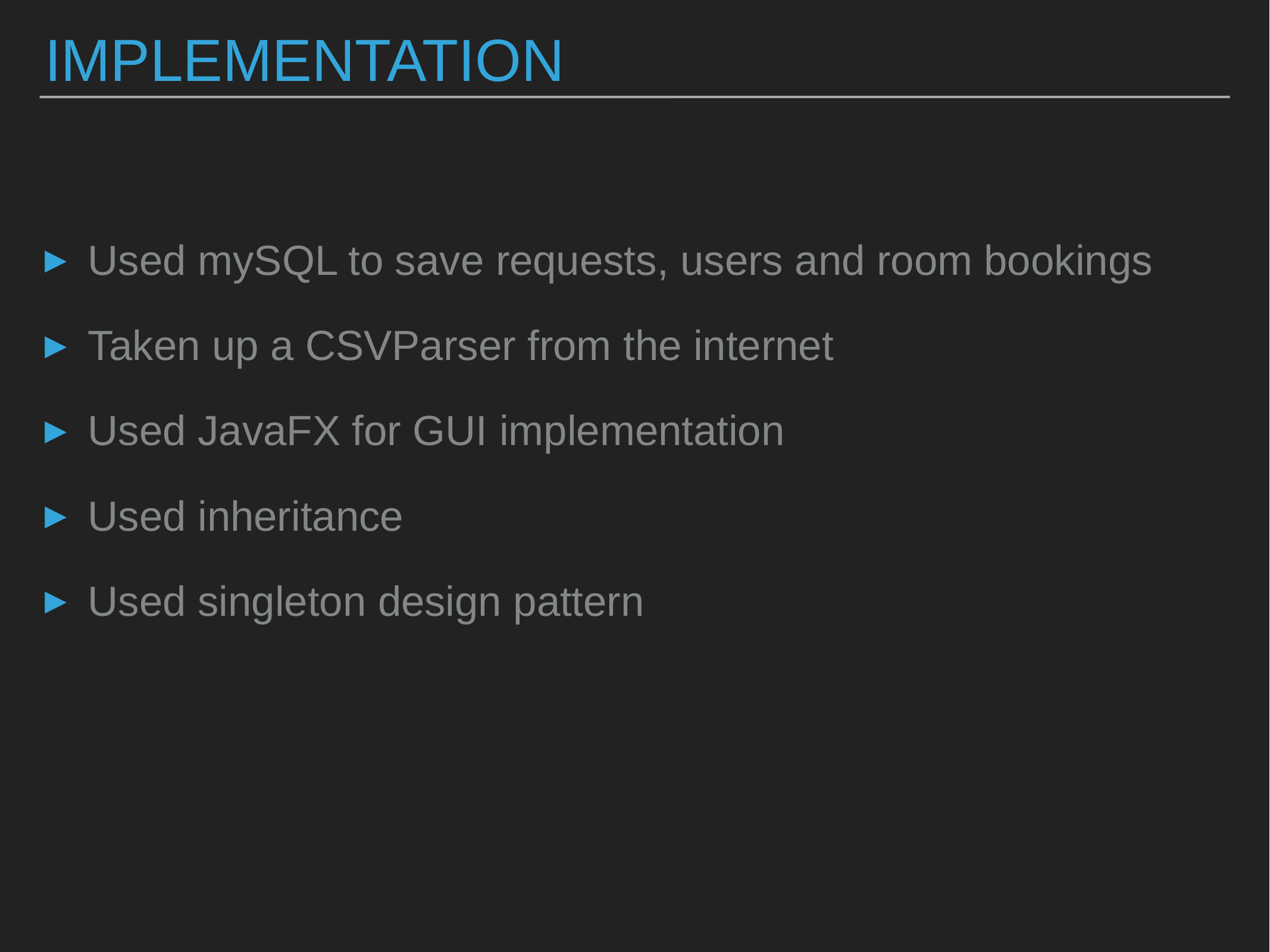

# implementation
Used mySQL to save requests, users and room bookings
Taken up a CSVParser from the internet
Used JavaFX for GUI implementation
Used inheritance
Used singleton design pattern